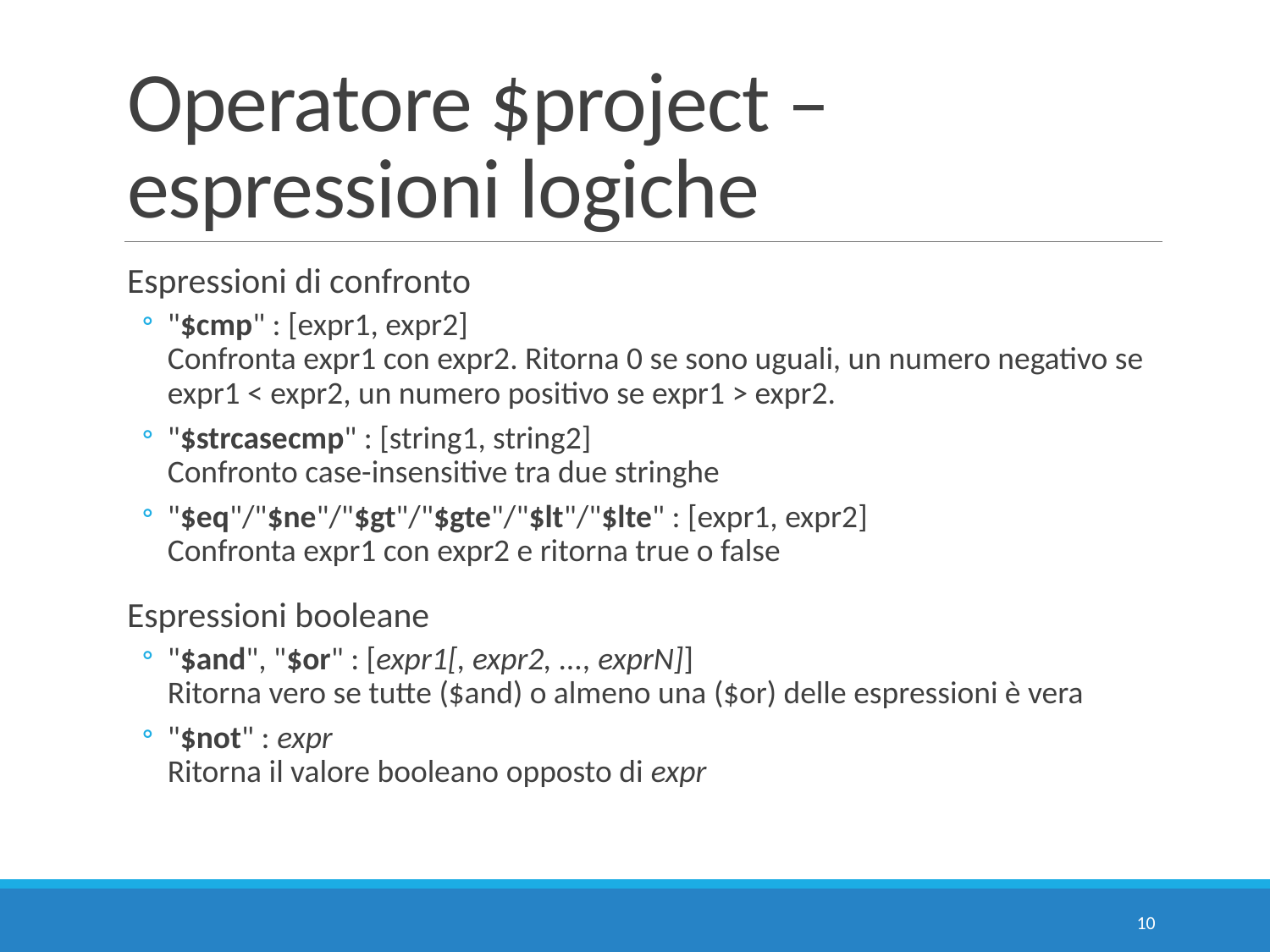

# Operatore $project – espressioni logiche
Espressioni di confronto
"$cmp" : [expr1, expr2]
Confronta expr1 con expr2. Ritorna 0 se sono uguali, un numero negativo se expr1 < expr2, un numero positivo se expr1 > expr2.
"$strcasecmp" : [string1, string2]
Confronto case-insensitive tra due stringhe
"$eq"/"$ne"/"$gt"/"$gte"/"$lt"/"$lte" : [expr1, expr2]
Confronta expr1 con expr2 e ritorna true o false
Espressioni booleane
"$and", "$or" : [expr1[, expr2, ..., exprN]]
Ritorna vero se tutte ($and) o almeno una ($or) delle espressioni è vera
"$not" : expr
Ritorna il valore booleano opposto di expr
10